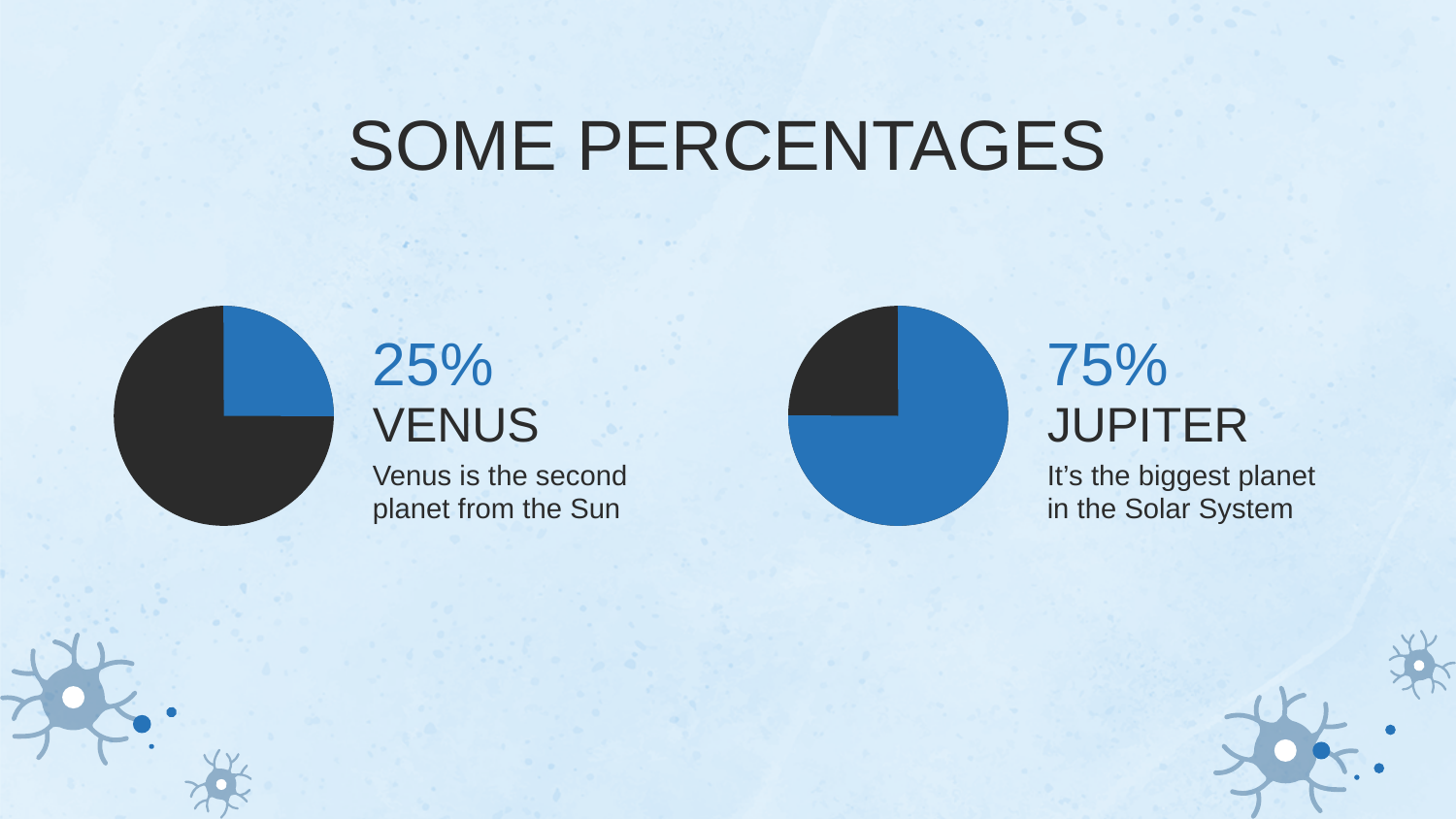

# SOME PERCENTAGES

25%
75%
VENUS
JUPITER
Venus is the second planet from the Sun
It’s the biggest planet in the Solar System